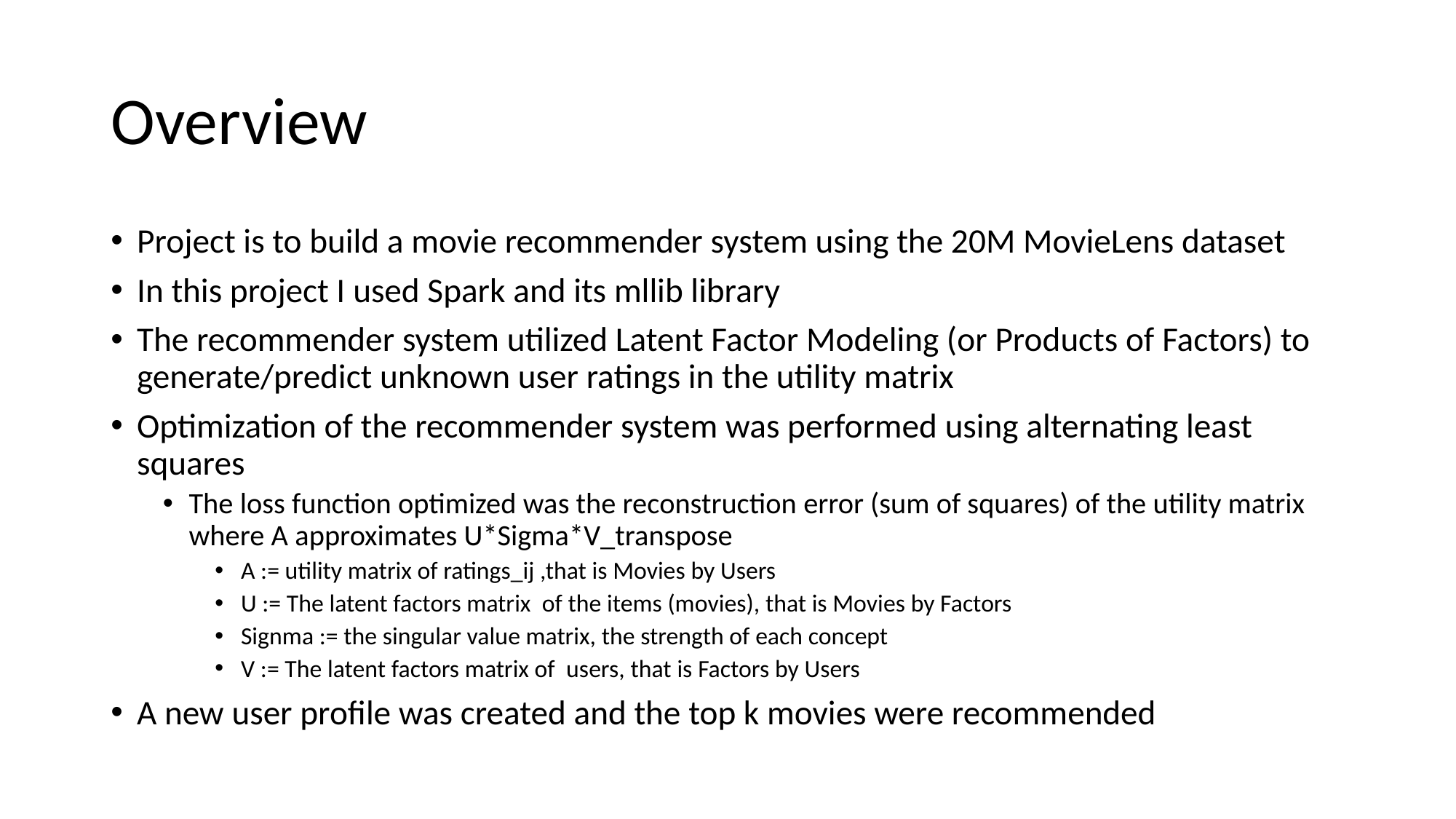

# Overview
Project is to build a movie recommender system using the 20M MovieLens dataset
In this project I used Spark and its mllib library
The recommender system utilized Latent Factor Modeling (or Products of Factors) to generate/predict unknown user ratings in the utility matrix
Optimization of the recommender system was performed using alternating least squares
The loss function optimized was the reconstruction error (sum of squares) of the utility matrix where A approximates U*Sigma*V_transpose
A := utility matrix of ratings_ij ,that is Movies by Users
U := The latent factors matrix  of the items (movies), that is Movies by Factors
Signma := the singular value matrix, the strength of each concept
V := The latent factors matrix of  users, that is Factors by Users
A new user profile was created and the top k movies were recommended